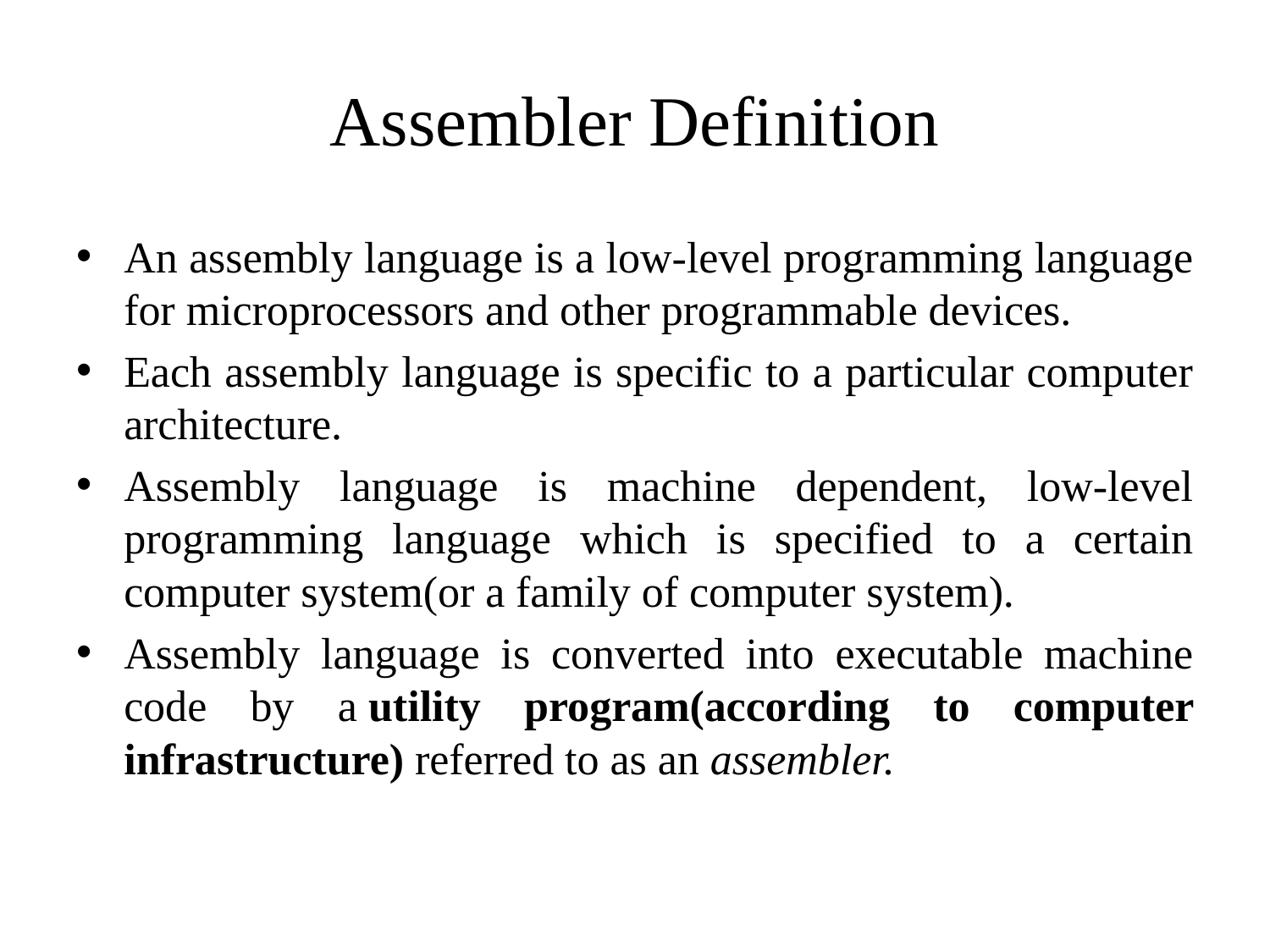

# Assembler Definition
An assembly language is a low-level programming language for microprocessors and other programmable devices.
Each assembly language is specific to a particular computer architecture.
Assembly language is machine dependent, low-level programming language which is specified to a certain computer system(or a family of computer system).
Assembly language is converted into executable machine code by a utility program(according to computer infrastructure) referred to as an assembler.